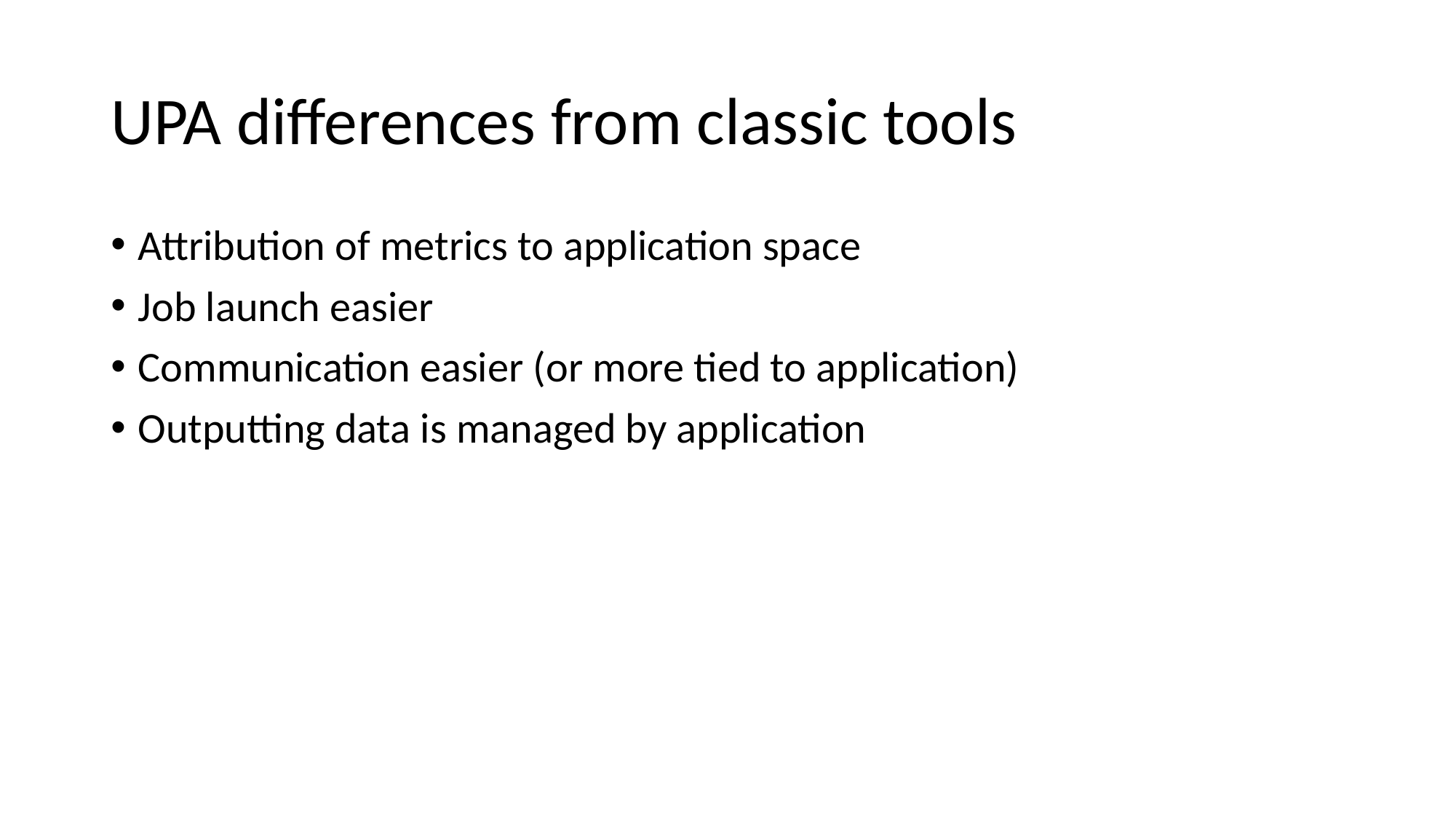

# UPA differences from classic tools
Attribution of metrics to application space
Job launch easier
Communication easier (or more tied to application)
Outputting data is managed by application